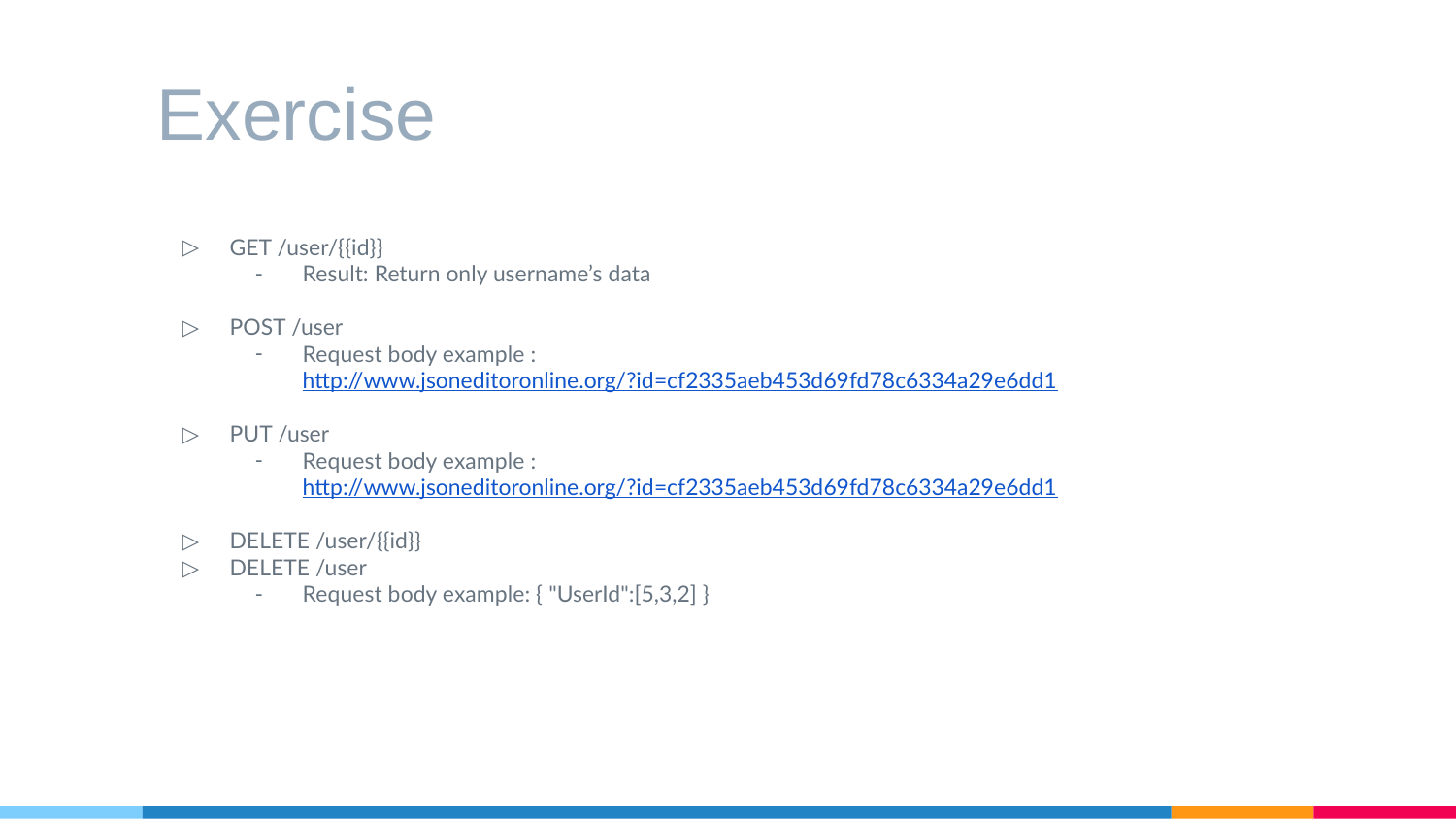

# Exercise
GET /user/{{id}}
Result: Return only username’s data

POST /user
Request body example : http://www.jsoneditoronline.org/?id=cf2335aeb453d69fd78c6334a29e6dd1

PUT /user
Request body example : http://www.jsoneditoronline.org/?id=cf2335aeb453d69fd78c6334a29e6dd1

DELETE /user/{{id}}
DELETE /user
Request body example: { "UserId":[5,3,2] }